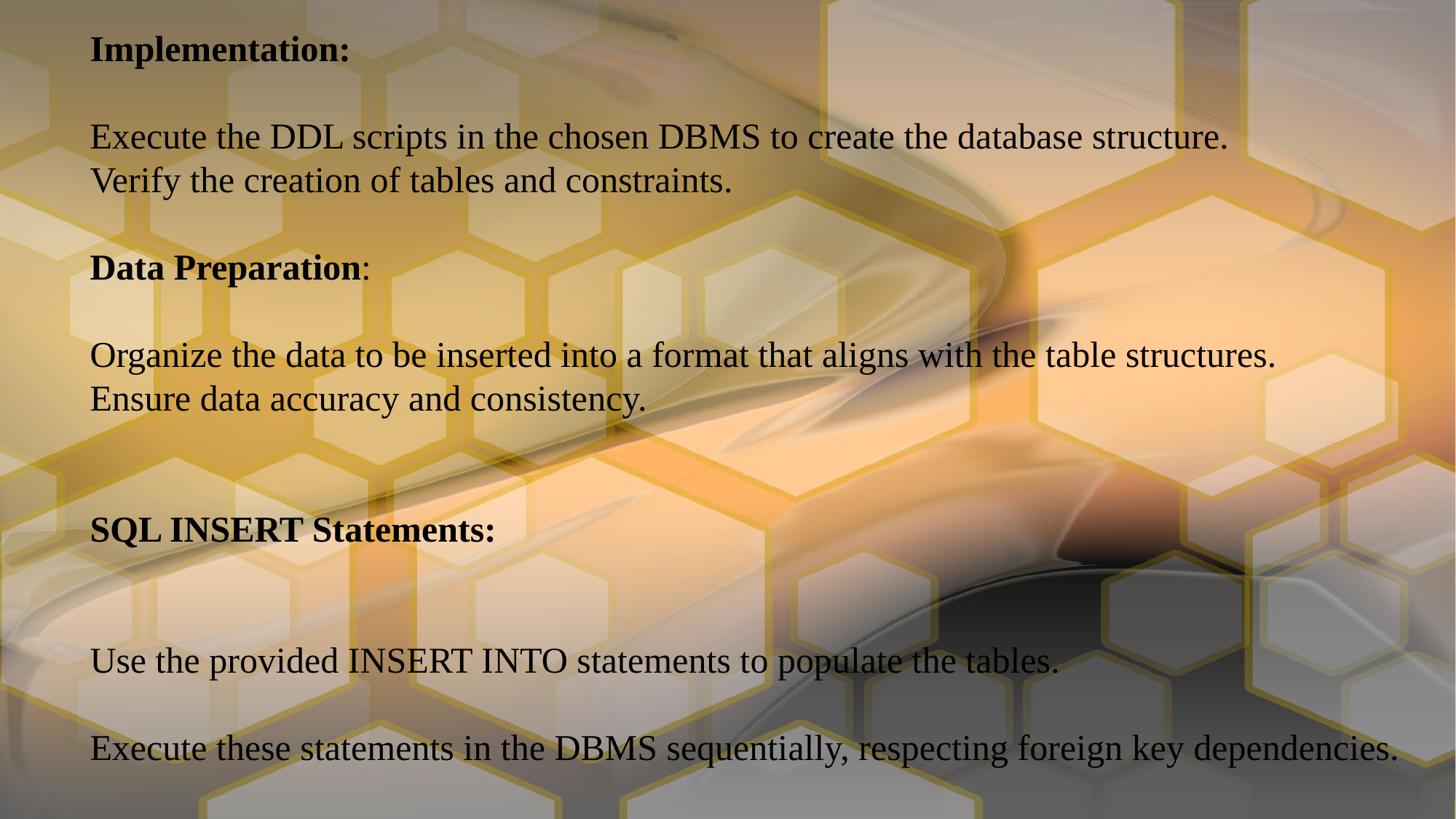

Implementation:

Execute the DDL scripts in the chosen DBMS to create the database structure.
Verify the creation of tables and constraints.

Data Preparation:

Organize the data to be inserted into a format that aligns with the table structures.
Ensure data accuracy and consistency.

SQL INSERT Statements:

Use the provided INSERT INTO statements to populate the tables.

Execute these statements in the DBMS sequentially, respecting foreign key dependencies.